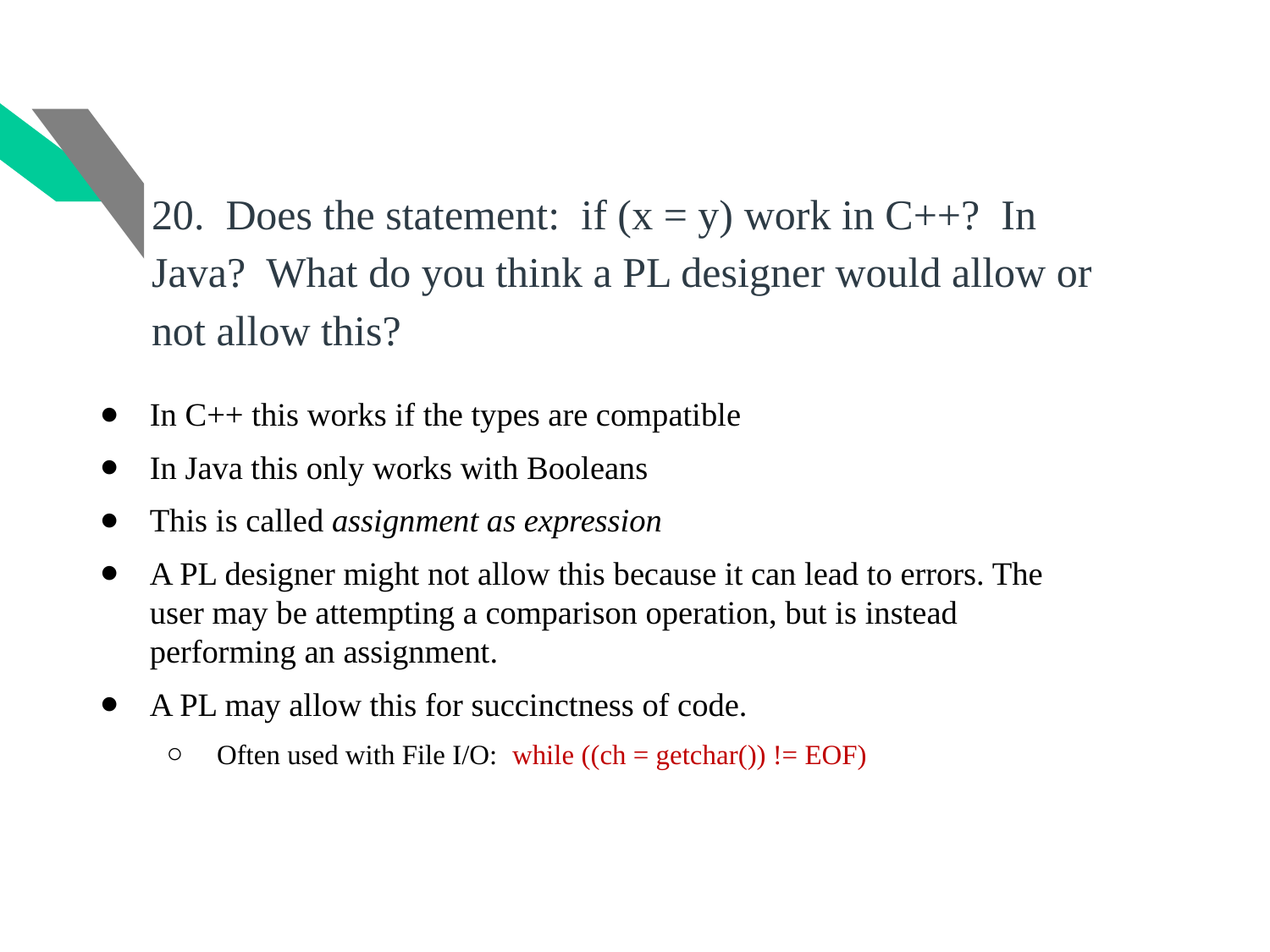

# 20.  Does the statement:  if (x = y) work in C++?  In Java?  What do you think a PL designer would allow or not allow this?
In C++ this works if the types are compatible
In Java this only works with Booleans
This is called assignment as expression
A PL designer might not allow this because it can lead to errors. The user may be attempting a comparison operation, but is instead performing an assignment.
A PL may allow this for succinctness of code.
Often used with File I/O:  while ((ch = getchar()) != EOF)